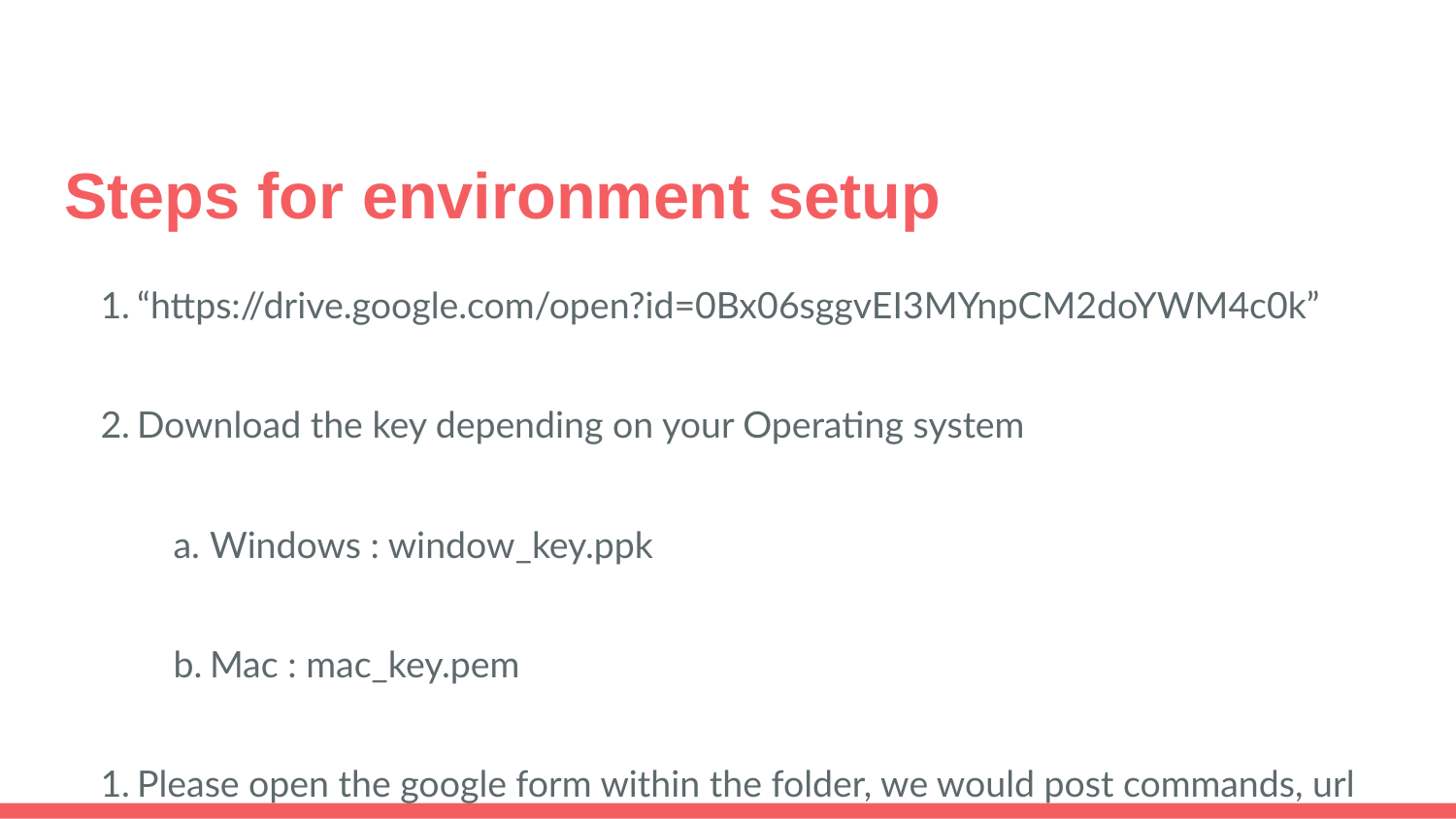

# Steps for environment setup
“https://drive.google.com/open?id=0Bx06sggvEI3MYnpCM2doYWM4c0k”
Download the key depending on your Operating system
Windows : window_key.ppk
Mac : mac_key.pem
Please open the google form within the folder, we would post commands, url to you interactively.